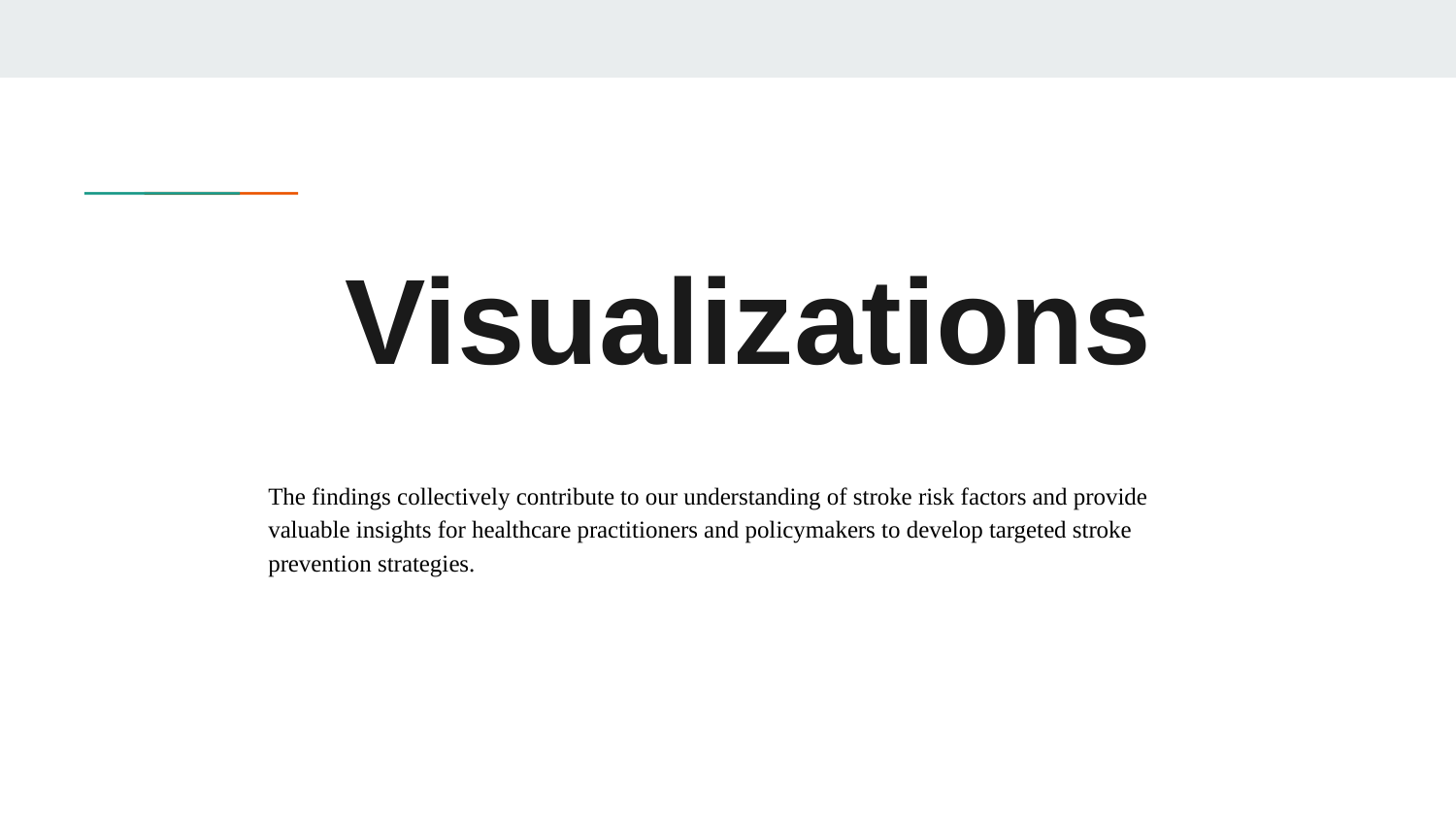

# Visualizations
The findings collectively contribute to our understanding of stroke risk factors and provide valuable insights for healthcare practitioners and policymakers to develop targeted stroke prevention strategies.